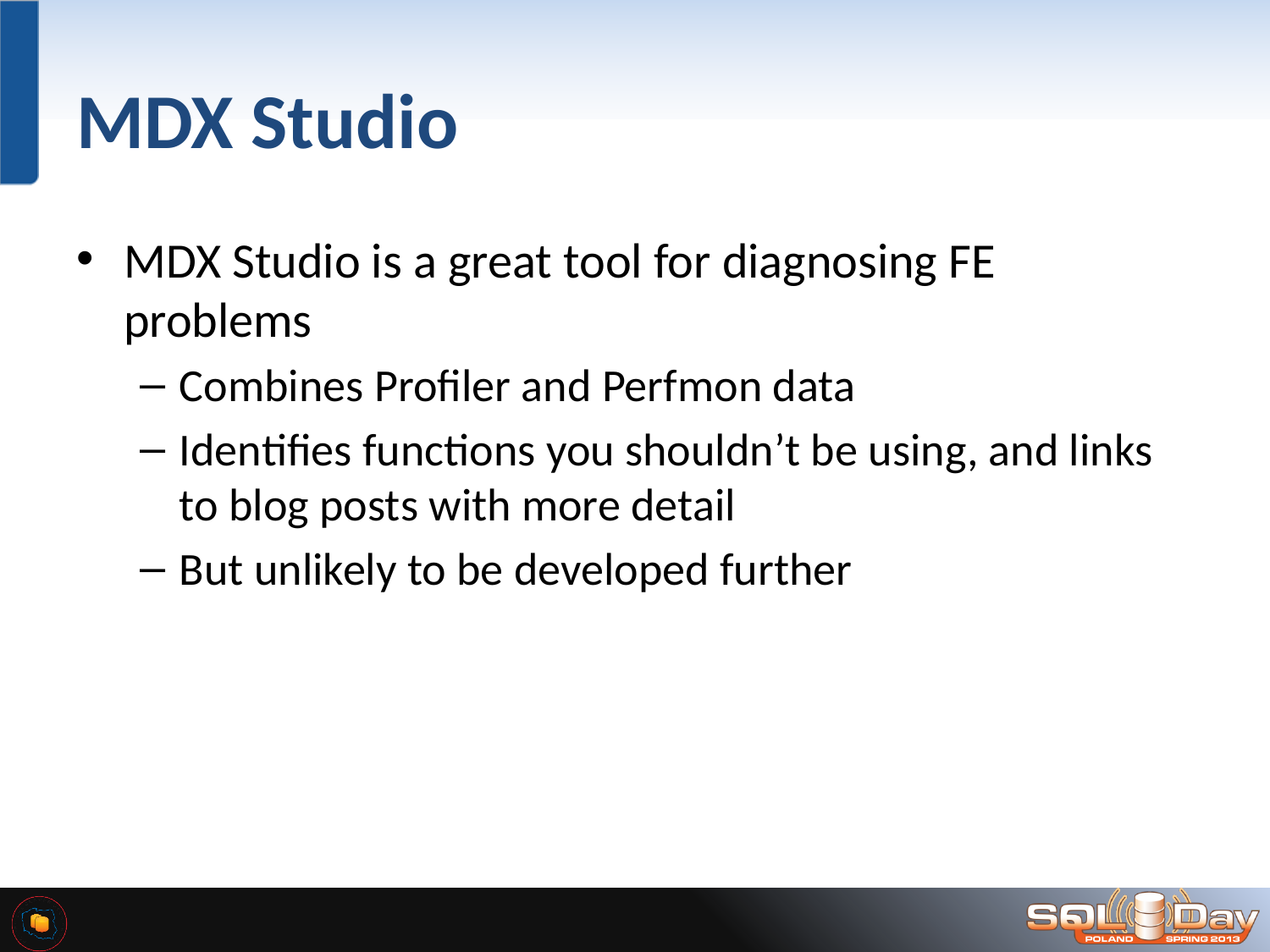

# MDX Studio
MDX Studio is a great tool for diagnosing FE problems
Combines Profiler and Perfmon data
Identifies functions you shouldn’t be using, and links to blog posts with more detail
But unlikely to be developed further